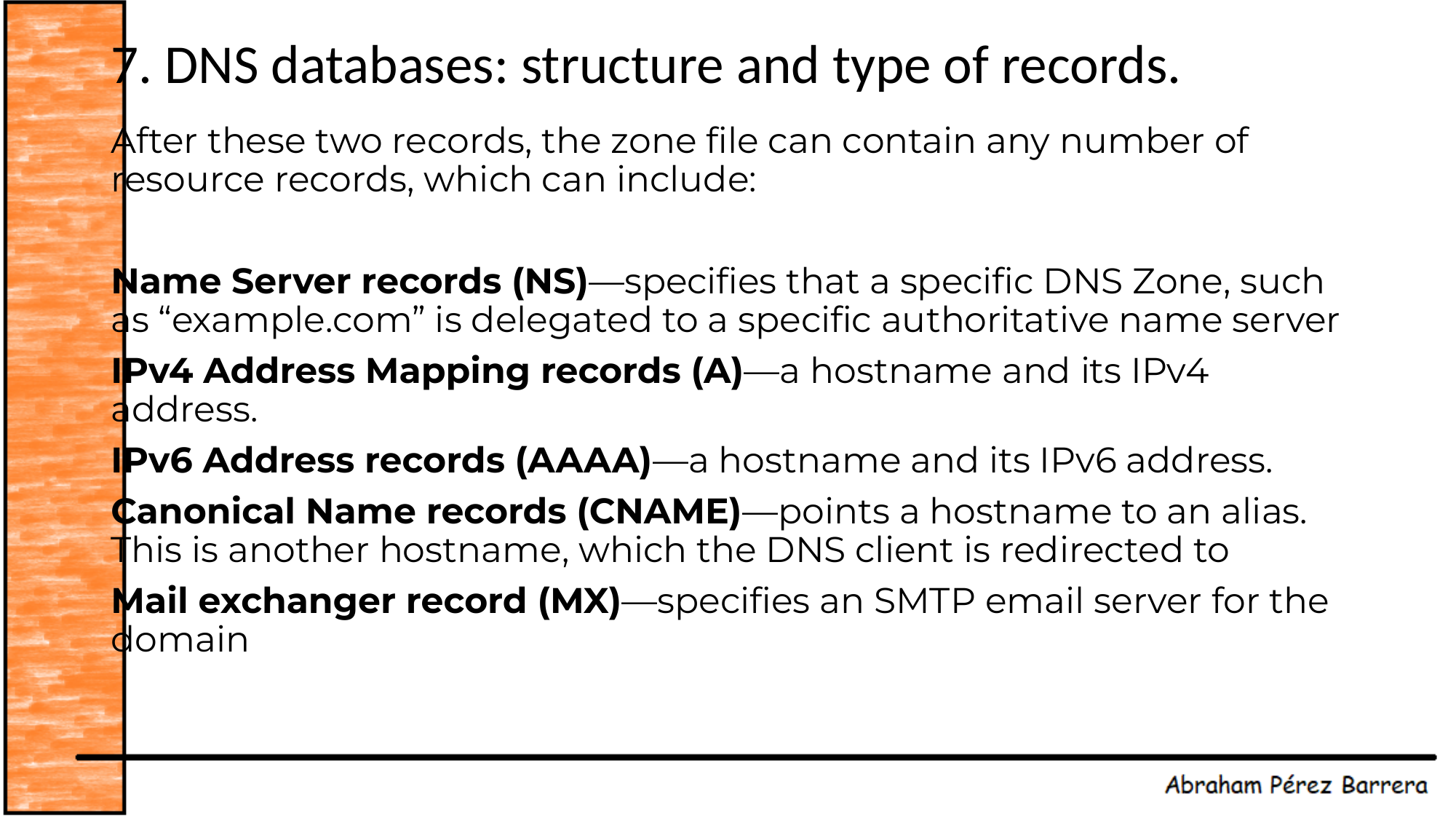

# 7. DNS databases: structure and type of records.
After these two records, the zone file can contain any number of resource records, which can include:

Name Server records (NS)—specifies that a specific DNS Zone, such as “example.com” is delegated to a specific authoritative name server
IPv4 Address Mapping records (A)—a hostname and its IPv4 address.
IPv6 Address records (AAAA)—a hostname and its IPv6 address.
Canonical Name records (CNAME)—points a hostname to an alias. This is another hostname, which the DNS client is redirected to
Mail exchanger record (MX)—specifies an SMTP email server for the domain